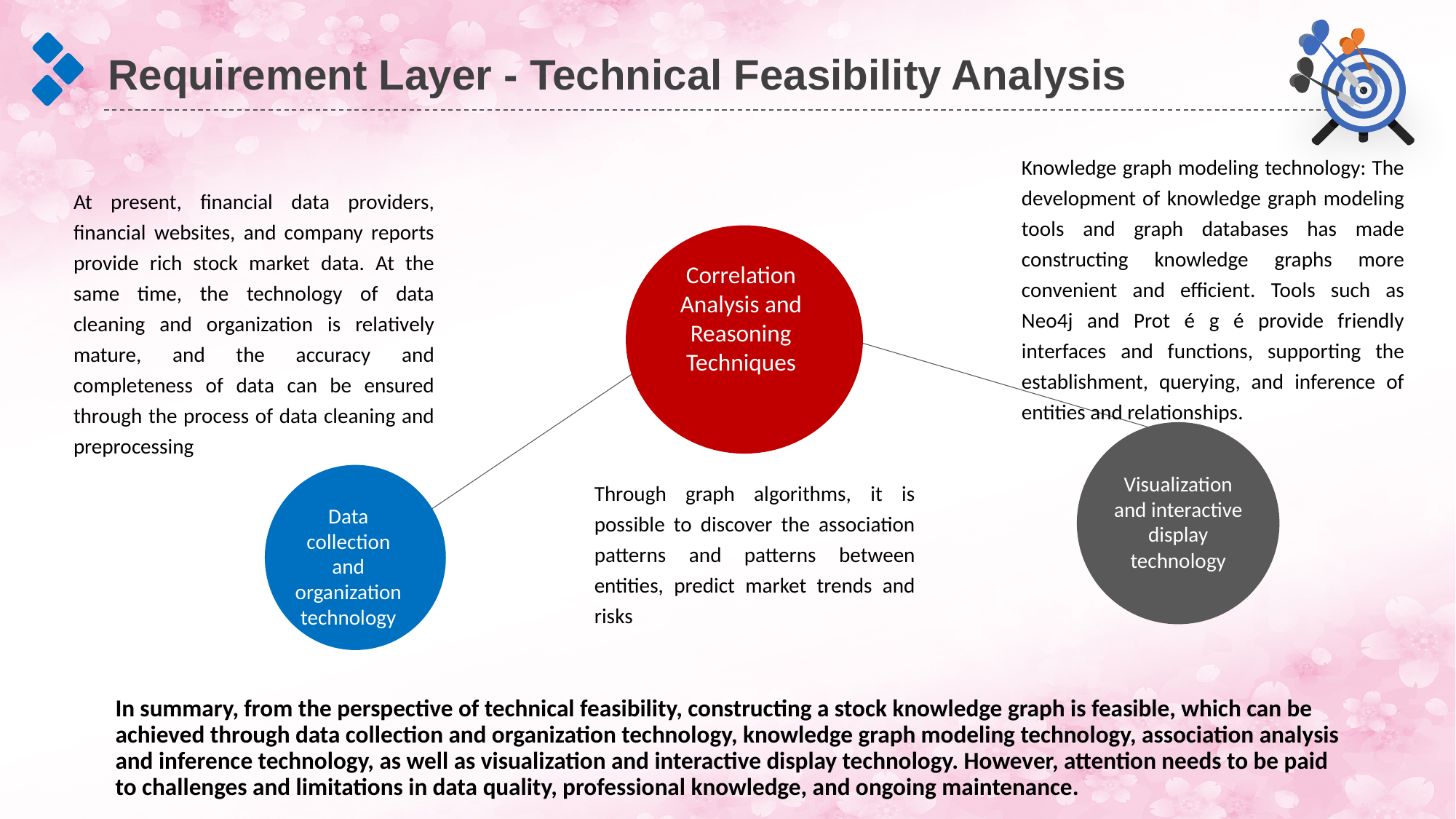

Requirement Layer - Technical Feasibility Analysis
Knowledge graph modeling technology: The development of knowledge graph modeling tools and graph databases has made constructing knowledge graphs more convenient and efficient. Tools such as Neo4j and Prot é g é provide friendly interfaces and functions, supporting the establishment, querying, and inference of entities and relationships.
At present, financial data providers, financial websites, and company reports provide rich stock market data. At the same time, the technology of data cleaning and organization is relatively mature, and the accuracy and completeness of data can be ensured through the process of data cleaning and preprocessing

Correlation Analysis and Reasoning Techniques
Visualization and interactive display technology
Through graph algorithms, it is possible to discover the association patterns and patterns between entities, predict market trends and risks
Data collection and organization technology
In summary, from the perspective of technical feasibility, constructing a stock knowledge graph is feasible, which can be achieved through data collection and organization technology, knowledge graph modeling technology, association analysis and inference technology, as well as visualization and interactive display technology. However, attention needs to be paid to challenges and limitations in data quality, professional knowledge, and ongoing maintenance.